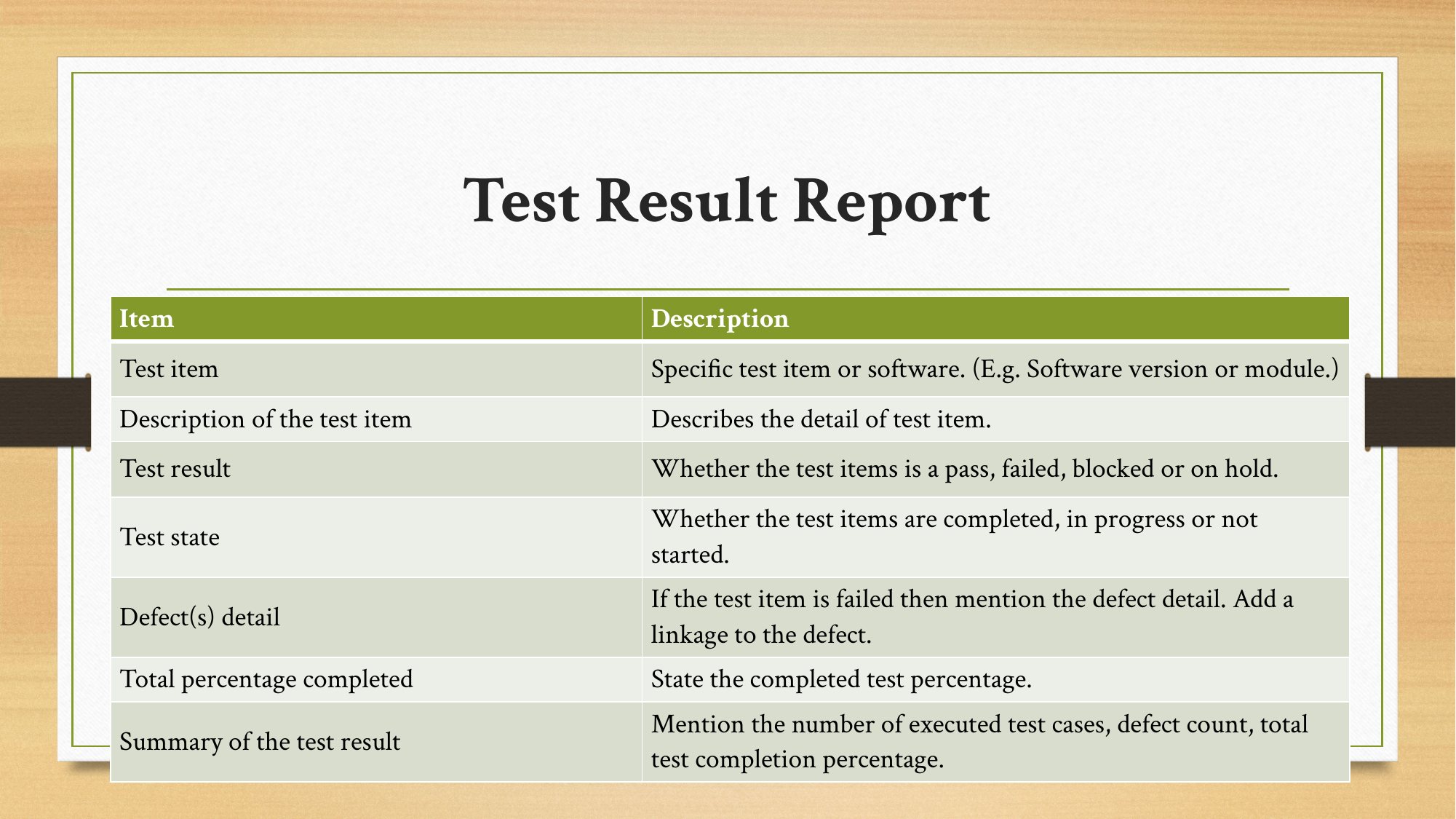

# Test Result Report

| Item | Description |
| --- | --- |
| Test item | Specific test item or software. (E.g. Software version or module.) |
| Description of the test item | Describes the detail of test item. |
| Test result | Whether the test items is a pass, failed, blocked or on hold. |
| Test state | Whether the test items are completed, in progress or not started. |
| Defect(s) detail | If the test item is failed then mention the defect detail. Add a linkage to the defect. |
| Total percentage completed | State the completed test percentage. |
| Summary of the test result | Mention the number of executed test cases, defect count, total test completion percentage. |